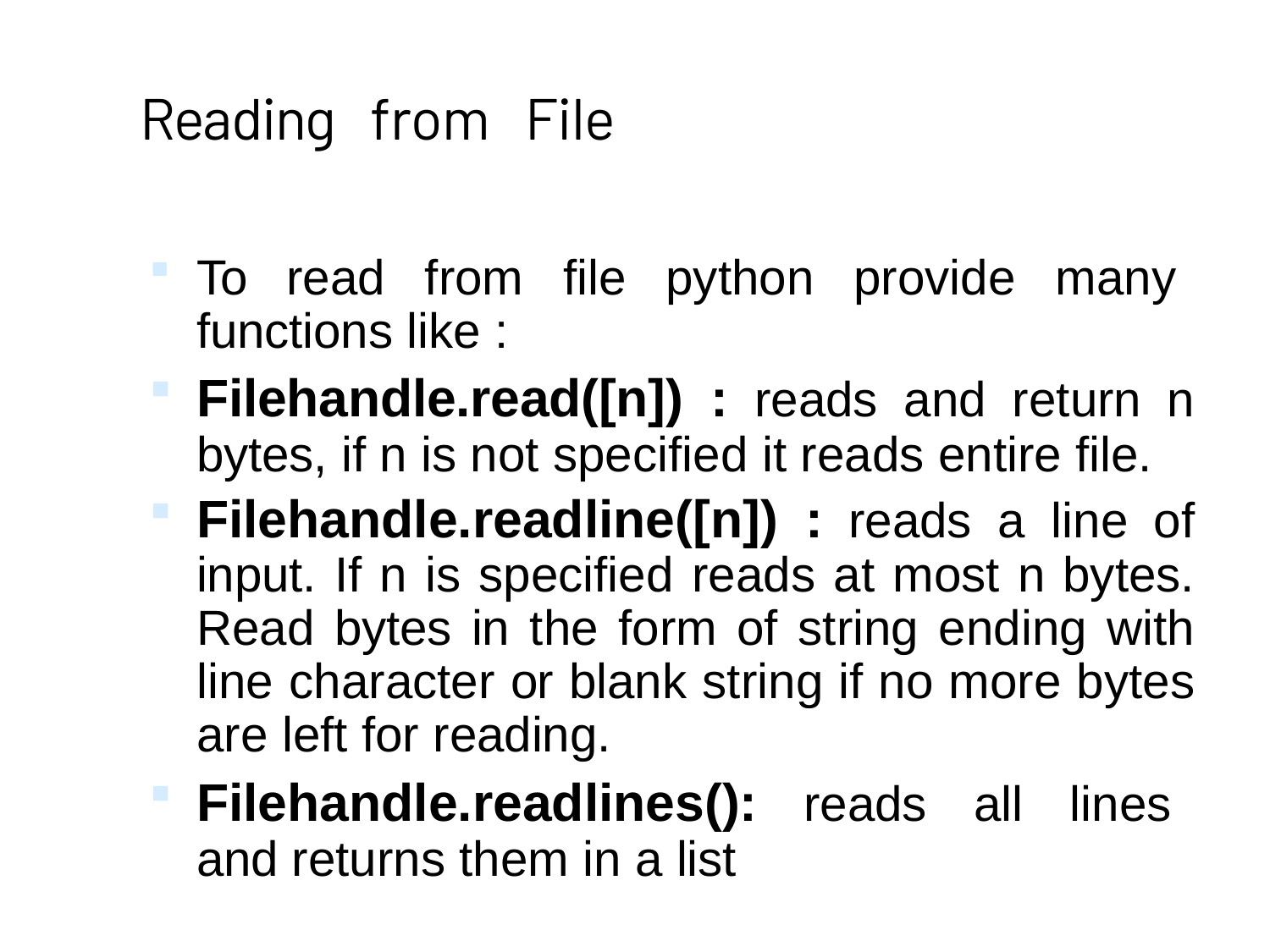

# Reading   from   File
To read from file python provide many functions like :
Filehandle.read([n]) : reads and return n bytes, if n is not specified it reads entire file.
Filehandle.readline([n]) : reads a line of input. If n is specified reads at most n bytes. Read bytes in the form of string ending with line character or blank string if no more bytes are left for reading.
Filehandle.readlines():  reads  all  lines  and returns them in a list